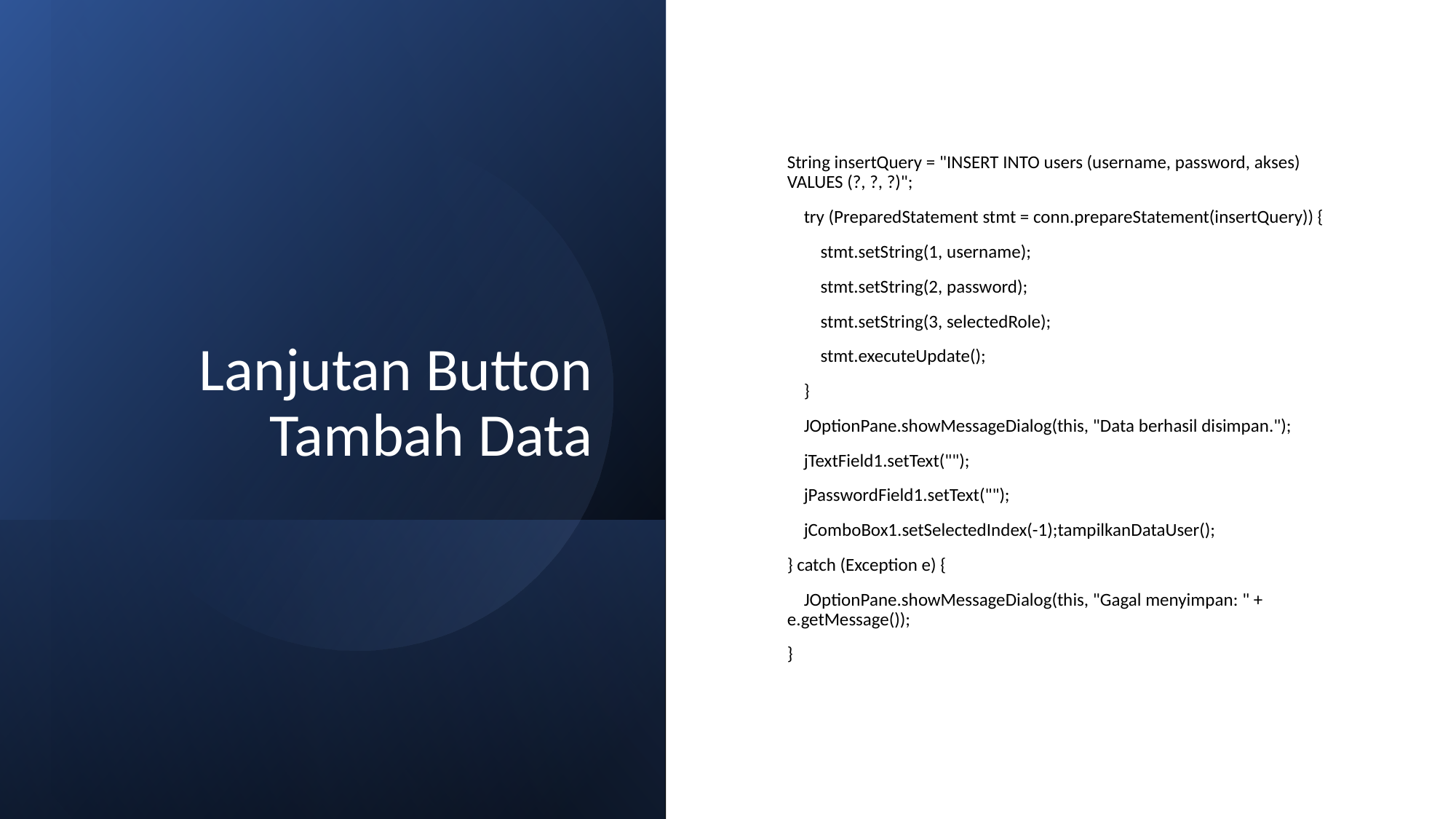

# Lanjutan Button Tambah Data

String insertQuery = "INSERT INTO users (username, password, akses) VALUES (?, ?, ?)";
    try (PreparedStatement stmt = conn.prepareStatement(insertQuery)) {
        stmt.setString(1, username);
        stmt.setString(2, password);
        stmt.setString(3, selectedRole);
        stmt.executeUpdate();
    }
    JOptionPane.showMessageDialog(this, "Data berhasil disimpan.");
    jTextField1.setText("");
    jPasswordField1.setText("");
    jComboBox1.setSelectedIndex(-1);tampilkanDataUser();
} catch (Exception e) {
    JOptionPane.showMessageDialog(this, "Gagal menyimpan: " + e.getMessage());
}